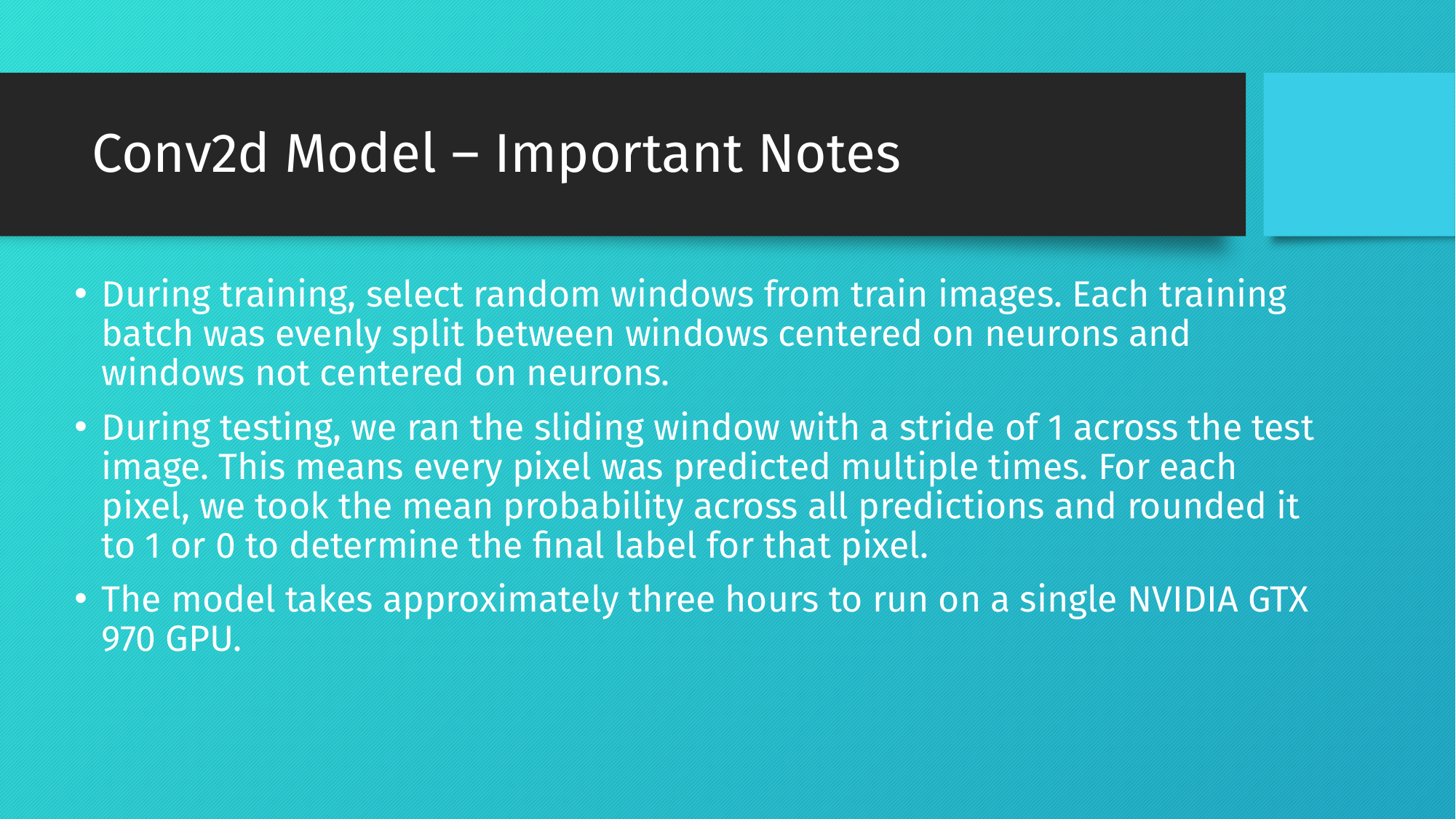

# Conv2d Model – Important Notes
During training, select random windows from train images. Each training batch was evenly split between windows centered on neurons and windows not centered on neurons.
During testing, we ran the sliding window with a stride of 1 across the test image. This means every pixel was predicted multiple times. For each pixel, we took the mean probability across all predictions and rounded it to 1 or 0 to determine the final label for that pixel.
The model takes approximately three hours to run on a single NVIDIA GTX 970 GPU.